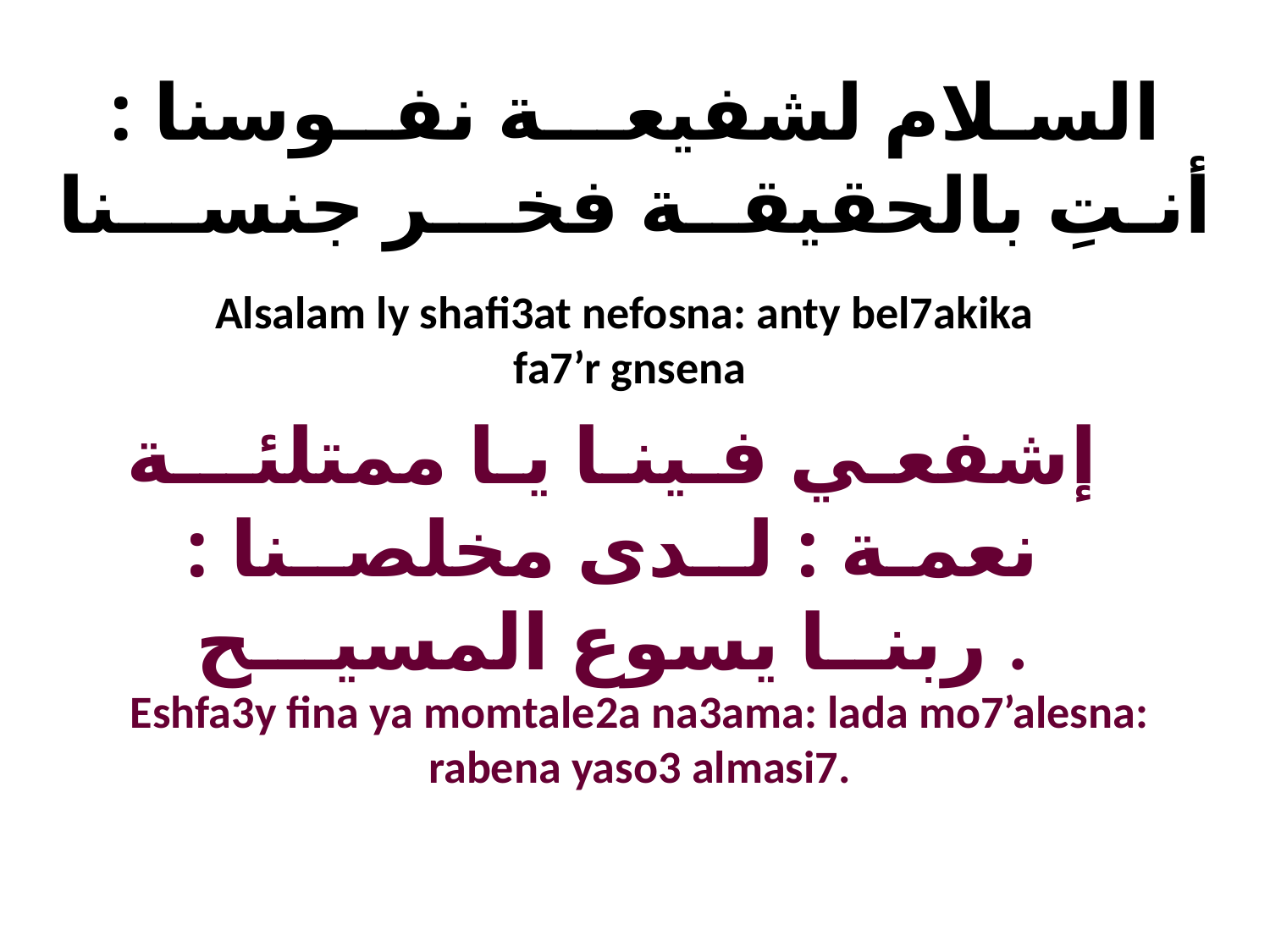

السـلام لشفيعـــة نفــوسنا : أنـتِ بالحقيقــة فخـــر جنســـنا
Alsalam ly shafi3at nefosna: anty bel7akika
fa7’r gnsena
إشفعـي فـينـا يـا ممتلئـــة نعمـة : لــدى مخلصــنا : ربنــا يسوع المسيـــح .
Eshfa3y fina ya momtale2a na3ama: lada mo7’alesna: rabena yaso3 almasi7.